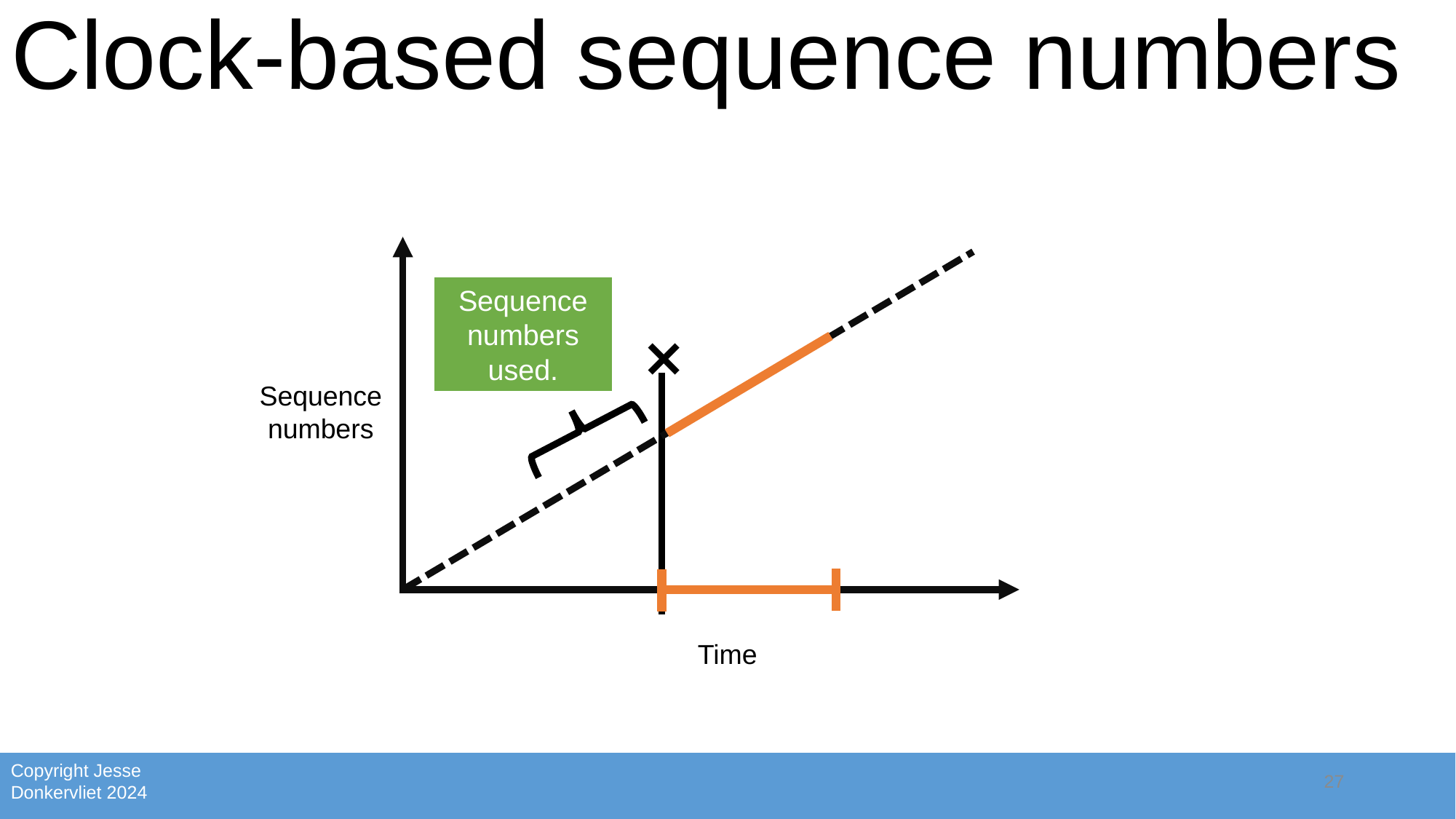

# Clock-based sequence numbers

Sequence numbers used.
❌

Sequence numbers
Time

27